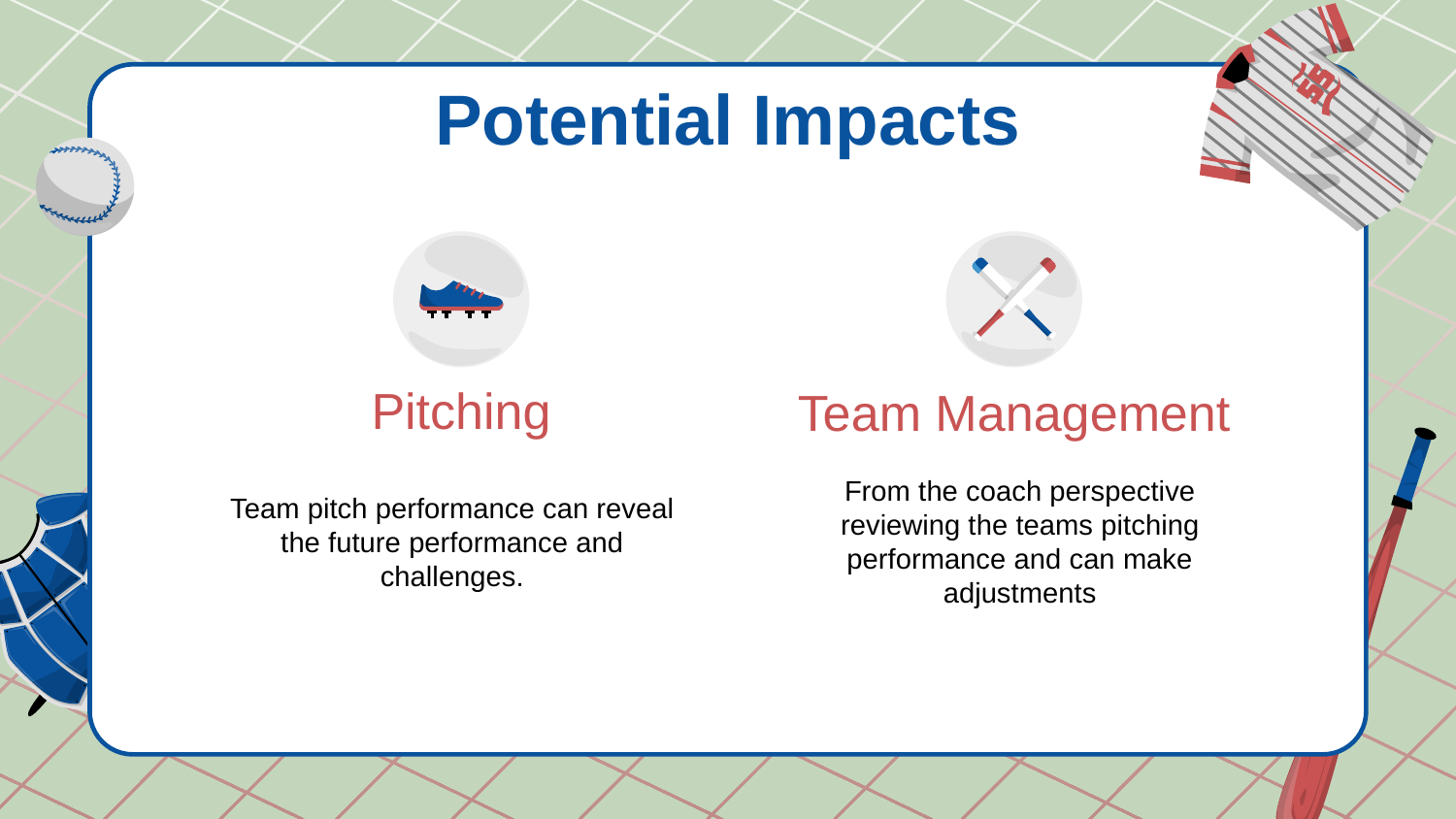

# Potential Impacts

Pitching
Team Management
From the coach perspective reviewing the teams pitching performance and can make adjustments
Team pitch performance can reveal the future performance and challenges.